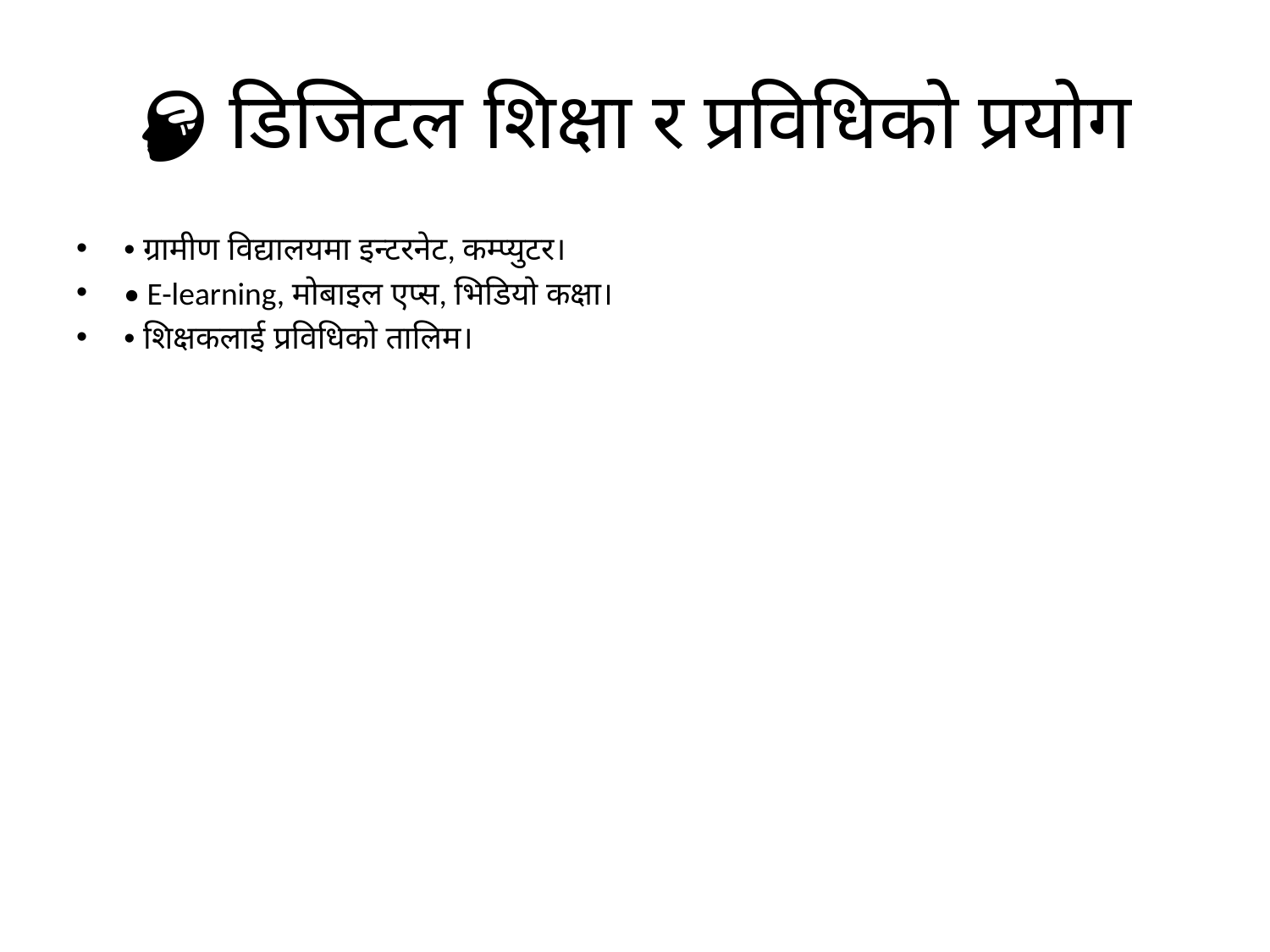

# 🧠 डिजिटल शिक्षा र प्रविधिको प्रयोग
• ग्रामीण विद्यालयमा इन्टरनेट, कम्प्युटर।
• E-learning, मोबाइल एप्स, भिडियो कक्षा।
• शिक्षकलाई प्रविधिको तालिम।